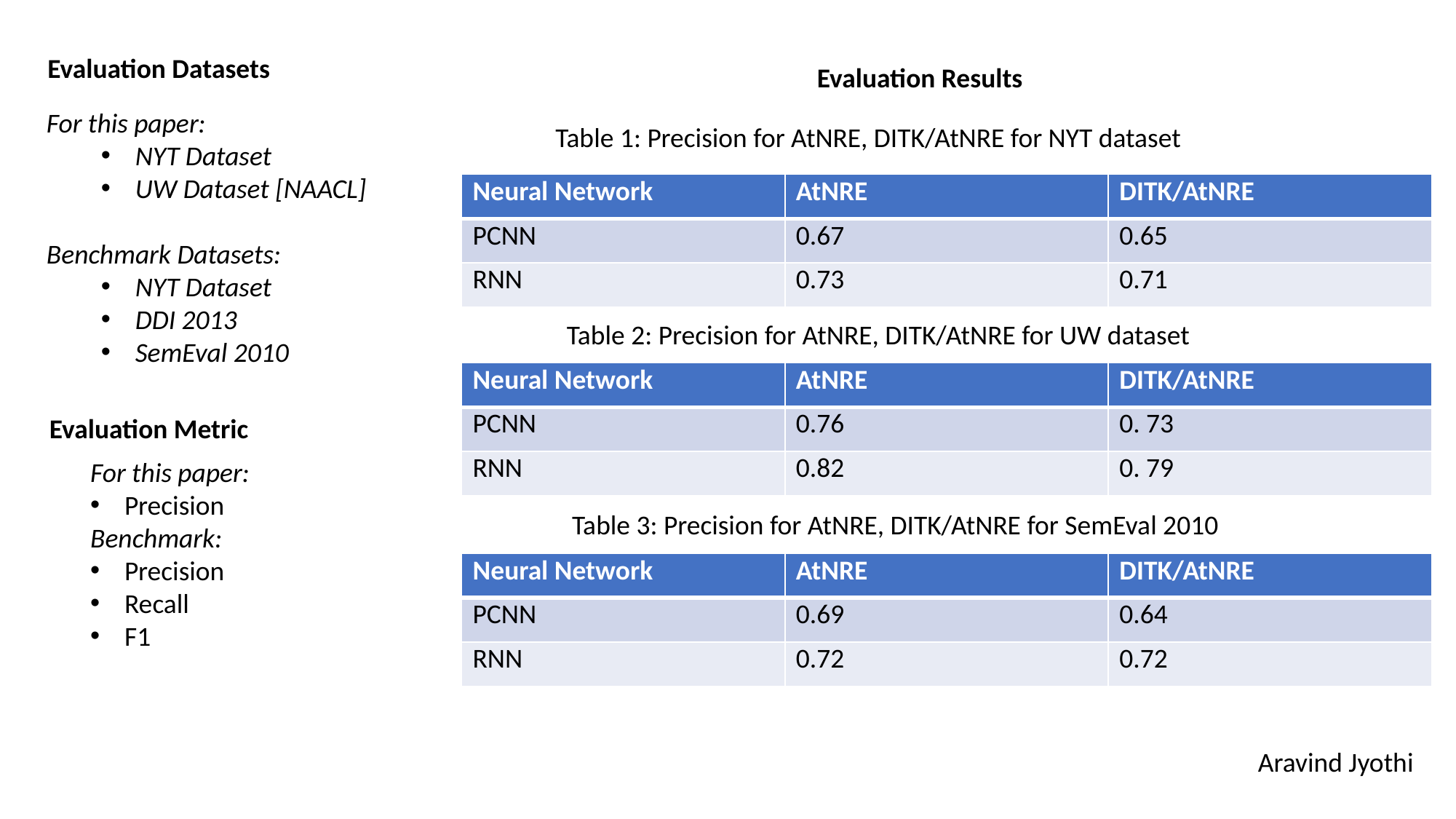

Evaluation Datasets
Evaluation Results

For this paper:
NYT Dataset
UW Dataset [NAACL]

Benchmark Datasets:
NYT Dataset
DDI 2013
SemEval 2010

Table 1: Precision for AtNRE, DITK/AtNRE for NYT dataset

| Neural Network | AtNRE | DITK/AtNRE |
| --- | --- | --- |
| PCNN | 0.67 | 0.65 |
| RNN | 0.73 | 0.71 |
Table 2: Precision for AtNRE, DITK/AtNRE for UW dataset

| Neural Network | AtNRE | DITK/AtNRE |
| --- | --- | --- |
| PCNN | 0.76 | 0. 73 |
| RNN | 0.82 | 0. 79 |
Evaluation Metric
For this paper:
Precision
Benchmark:
Precision
Recall
F1

Table 3: Precision for AtNRE, DITK/AtNRE for SemEval 2010
| Neural Network | AtNRE | DITK/AtNRE |
| --- | --- | --- |
| PCNN | 0.69 | 0.64 |
| RNN | 0.72 | 0.72 |

Aravind Jyothi